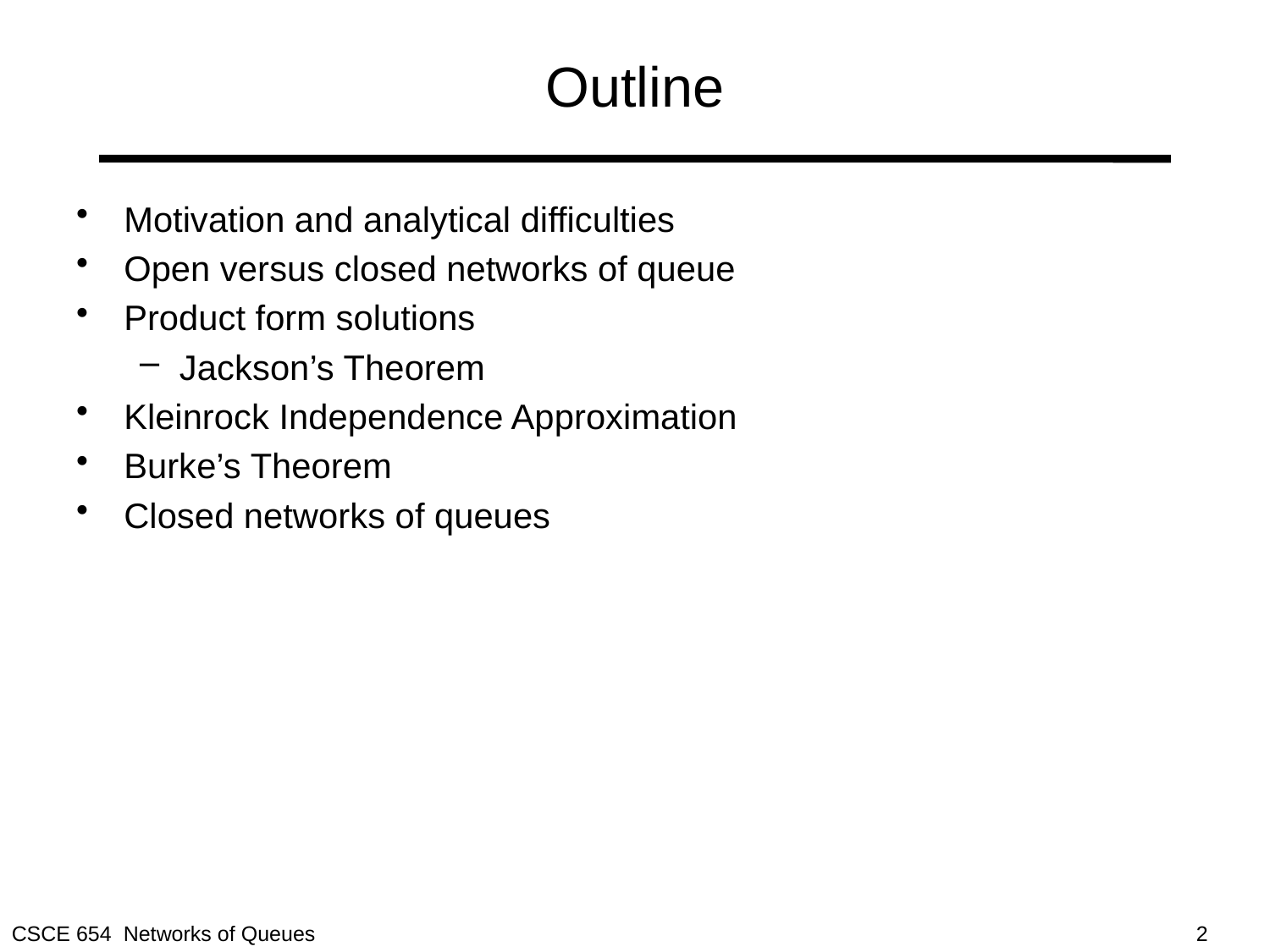

# Outline
Motivation and analytical difficulties
Open versus closed networks of queue
Product form solutions
Jackson’s Theorem
Kleinrock Independence Approximation
Burke’s Theorem
Closed networks of queues